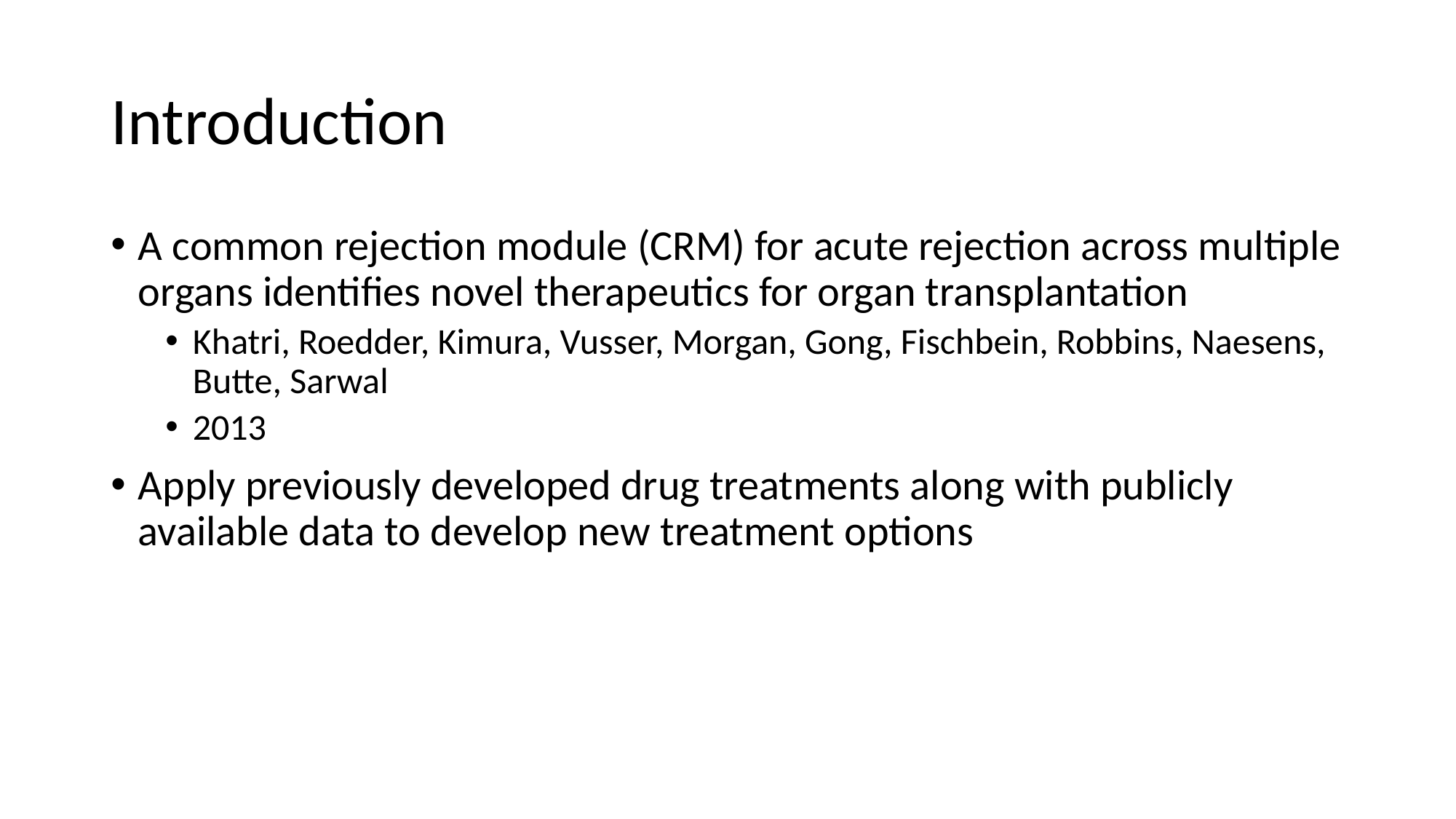

# Introduction
A common rejection module (CRM) for acute rejection across multiple organs identifies novel therapeutics for organ transplantation
Khatri, Roedder, Kimura, Vusser, Morgan, Gong, Fischbein, Robbins, Naesens, Butte, Sarwal
2013
Apply previously developed drug treatments along with publicly available data to develop new treatment options